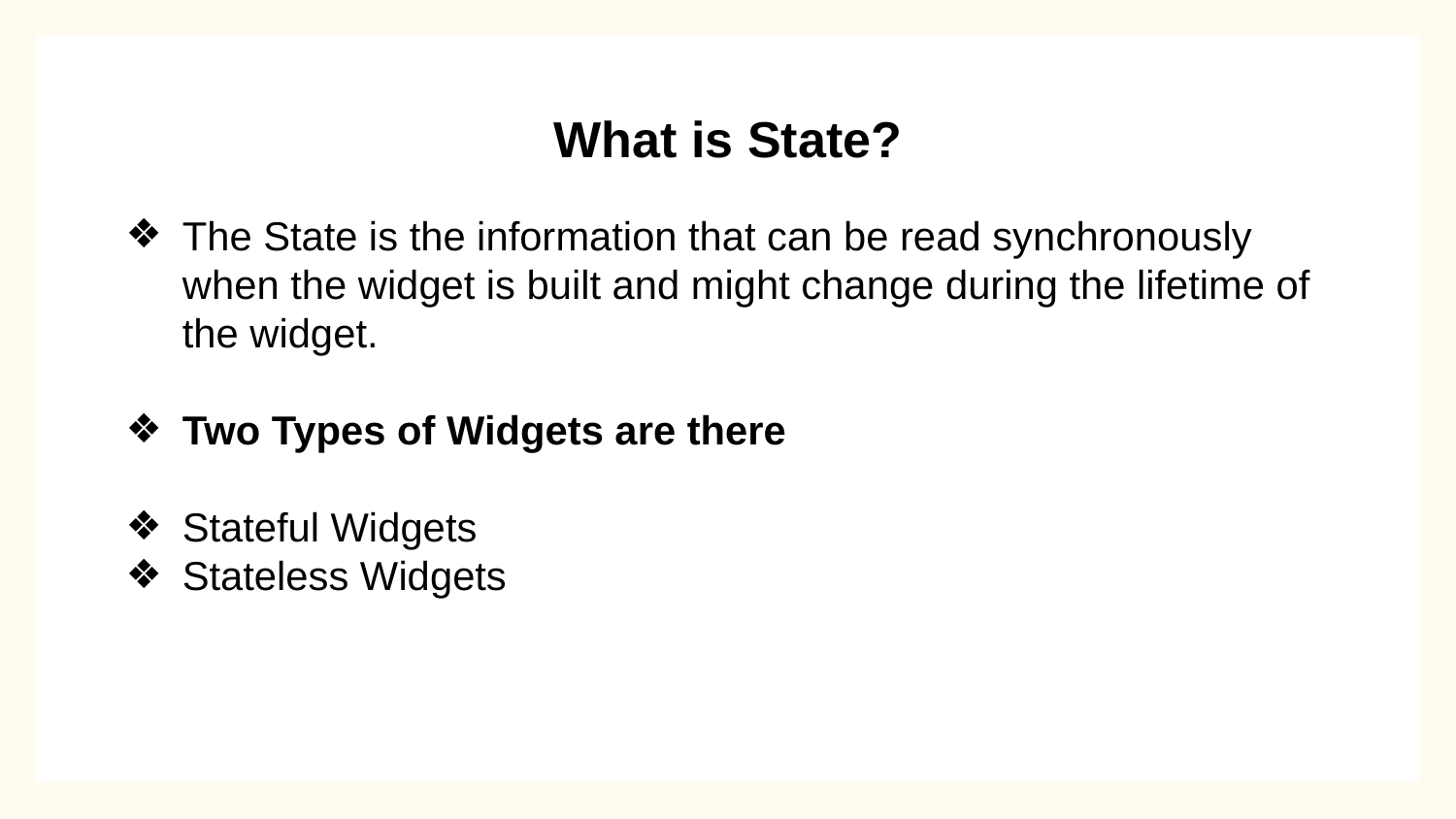

# What is State?
The State is the information that can be read synchronously when the widget is built and might change during the lifetime of the widget.

Two Types of Widgets are there

Stateful Widgets
Stateless Widgets